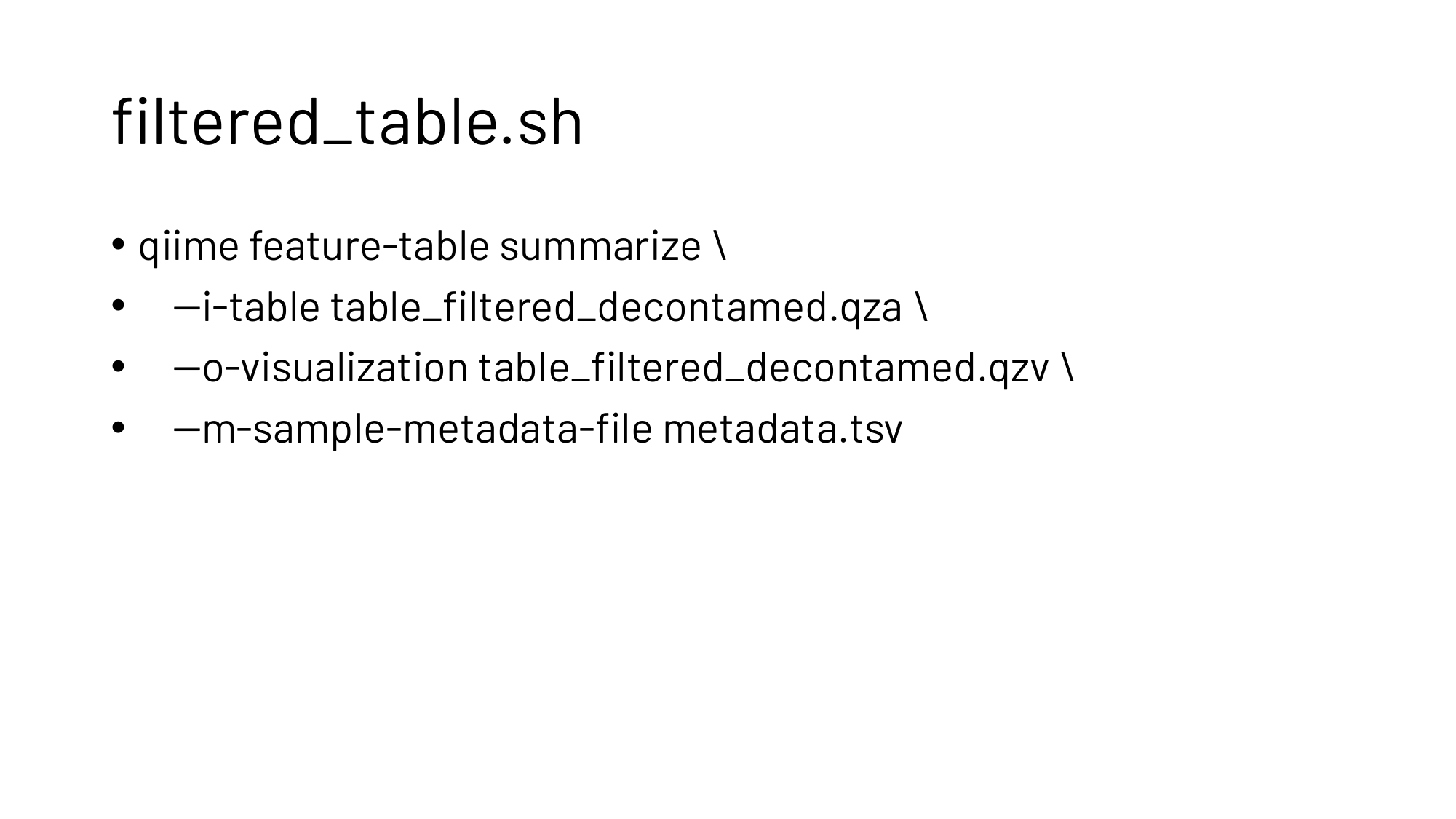

# filtered_table.sh
qiime feature-table summarize \
    --i-table table_filtered_decontamed.qza \
    --o-visualization table_filtered_decontamed.qzv \
    --m-sample-metadata-file metadata.tsv